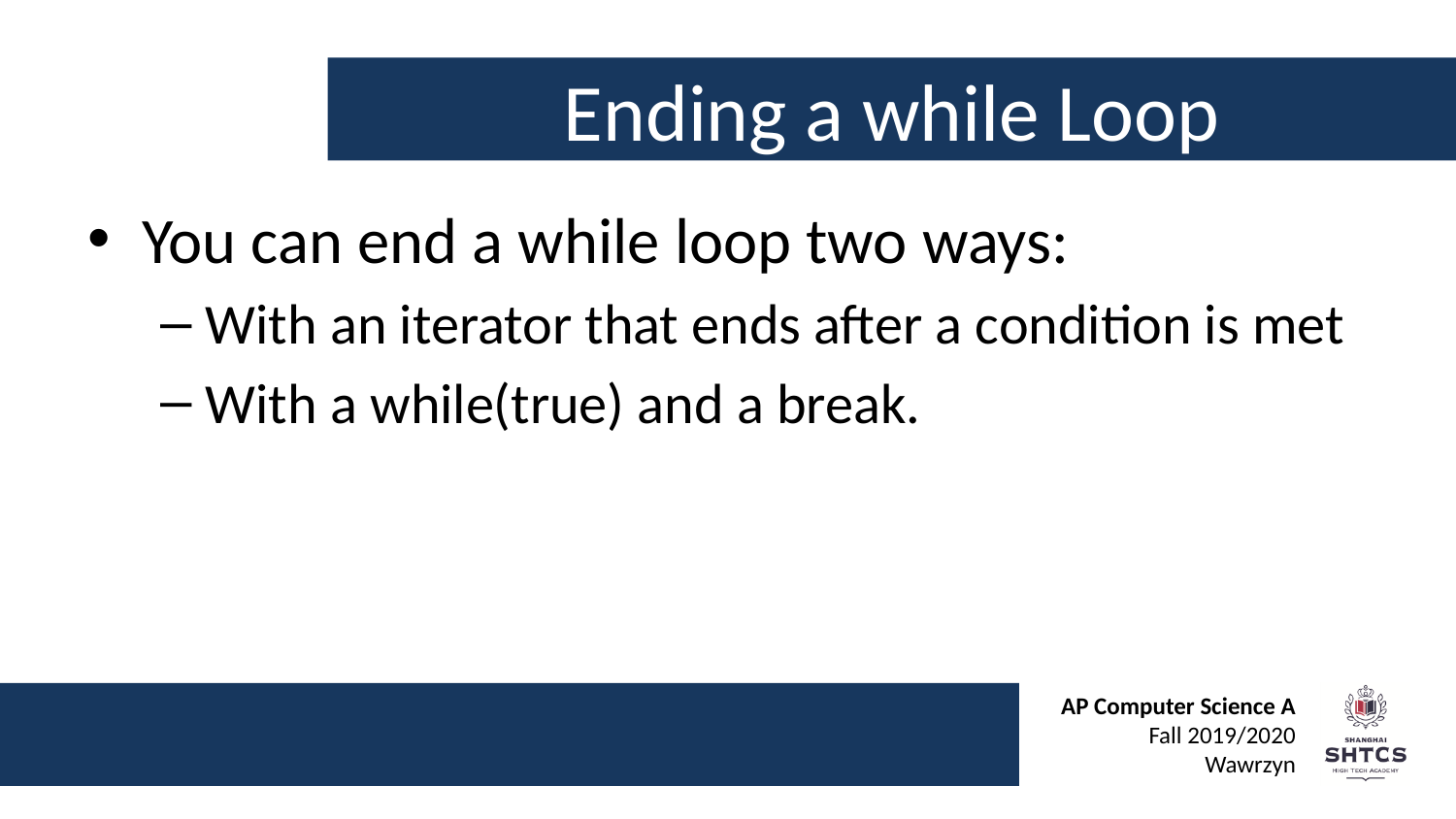

# Ending a while Loop
You can end a while loop two ways:
With an iterator that ends after a condition is met
With a while(true) and a break.